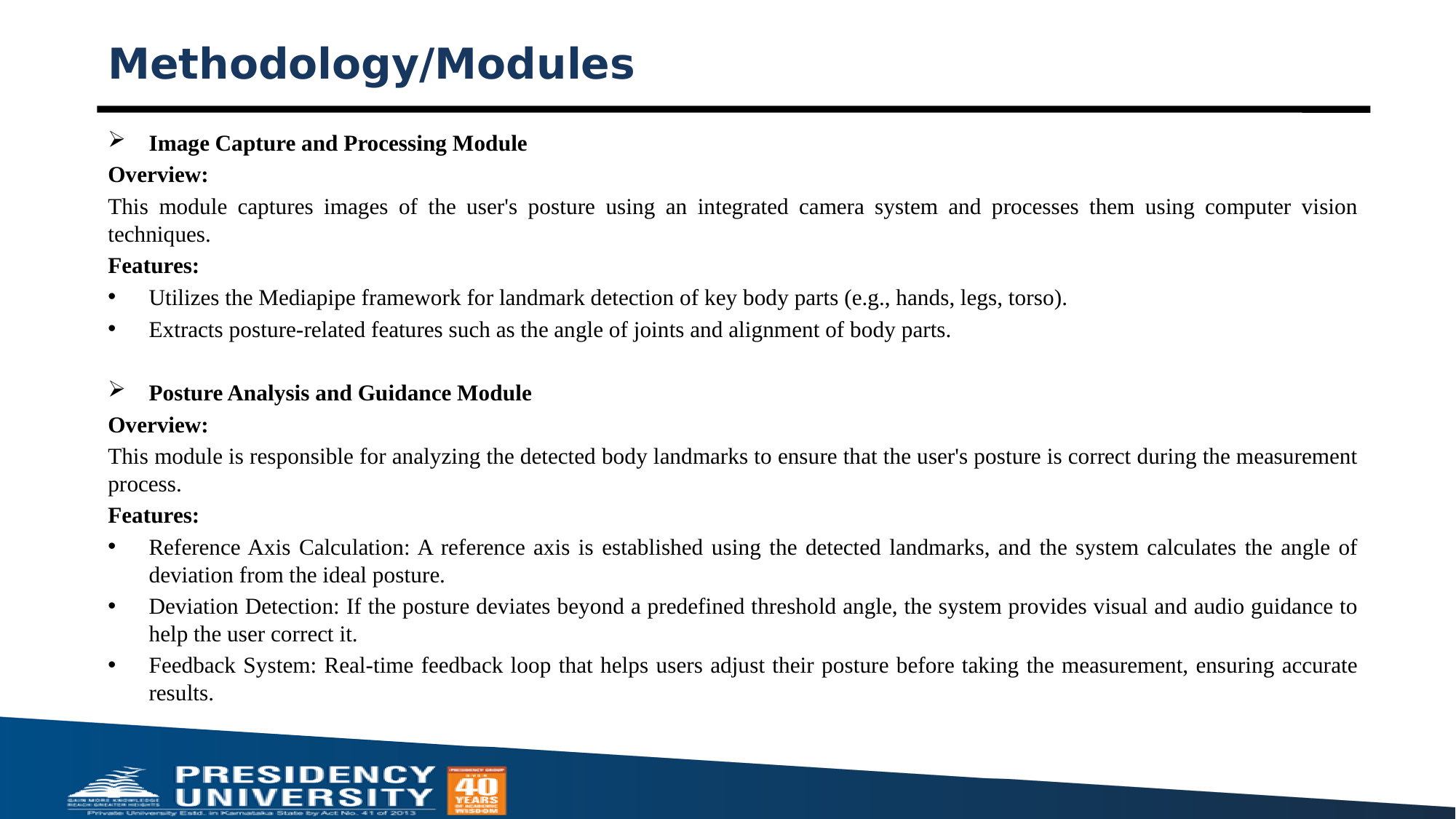

# Methodology/Modules
Image Capture and Processing Module
Overview:
This module captures images of the user's posture using an integrated camera system and processes them using computer vision techniques.
Features:
Utilizes the Mediapipe framework for landmark detection of key body parts (e.g., hands, legs, torso).
Extracts posture-related features such as the angle of joints and alignment of body parts.

Posture Analysis and Guidance Module
Overview:
This module is responsible for analyzing the detected body landmarks to ensure that the user's posture is correct during the measurement process.
Features:
Reference Axis Calculation: A reference axis is established using the detected landmarks, and the system calculates the angle of deviation from the ideal posture.
Deviation Detection: If the posture deviates beyond a predefined threshold angle, the system provides visual and audio guidance to help the user correct it.
Feedback System: Real-time feedback loop that helps users adjust their posture before taking the measurement, ensuring accurate results.